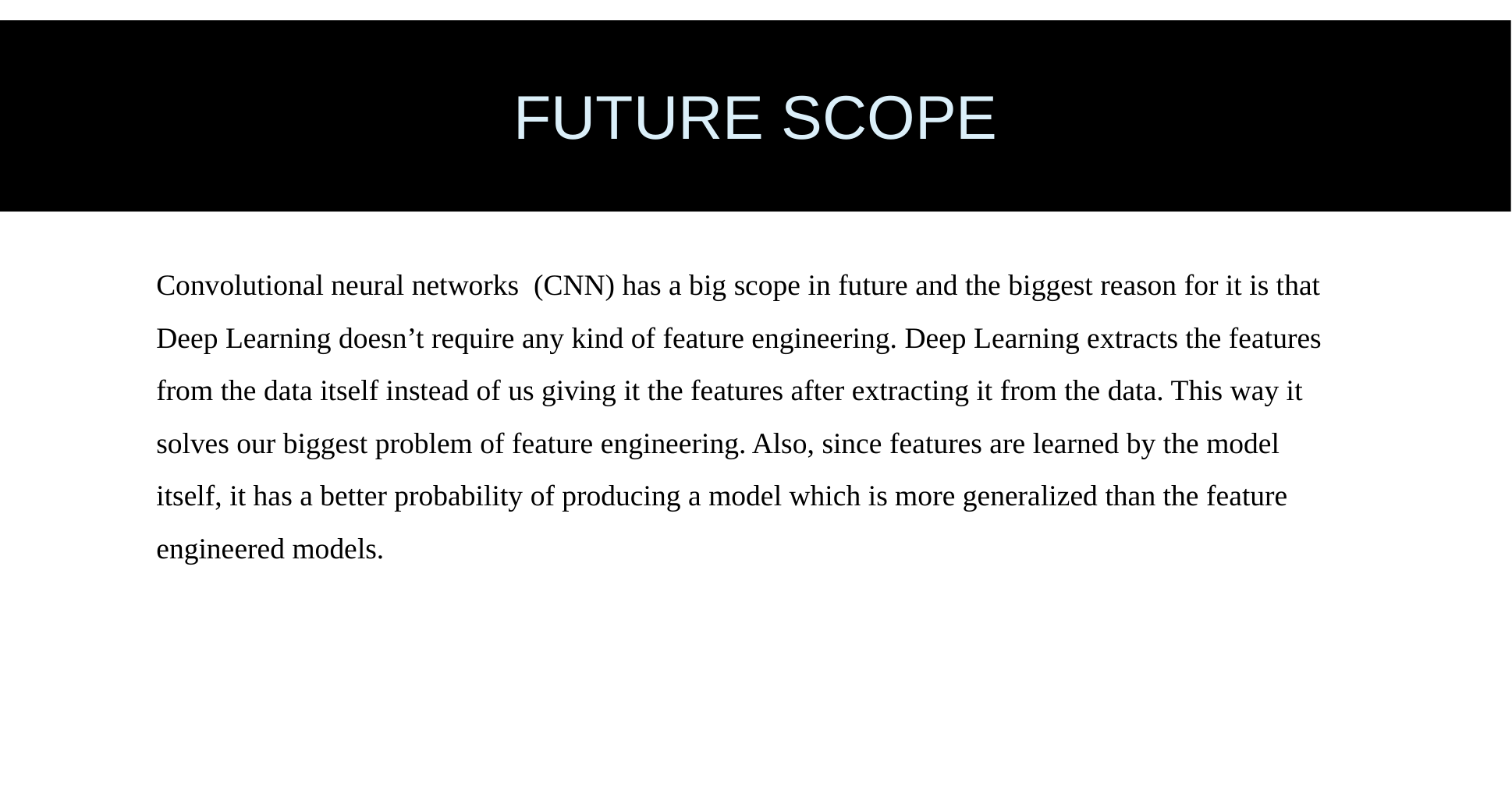

# FUTURE SCOPE
Convolutional neural networks  (CNN) has a big scope in future and the biggest reason for it is that Deep Learning doesn’t require any kind of feature engineering. Deep Learning extracts the features from the data itself instead of us giving it the features after extracting it from the data. This way it solves our biggest problem of feature engineering. Also, since features are learned by the model itself, it has a better probability of producing a model which is more generalized than the feature engineered models.